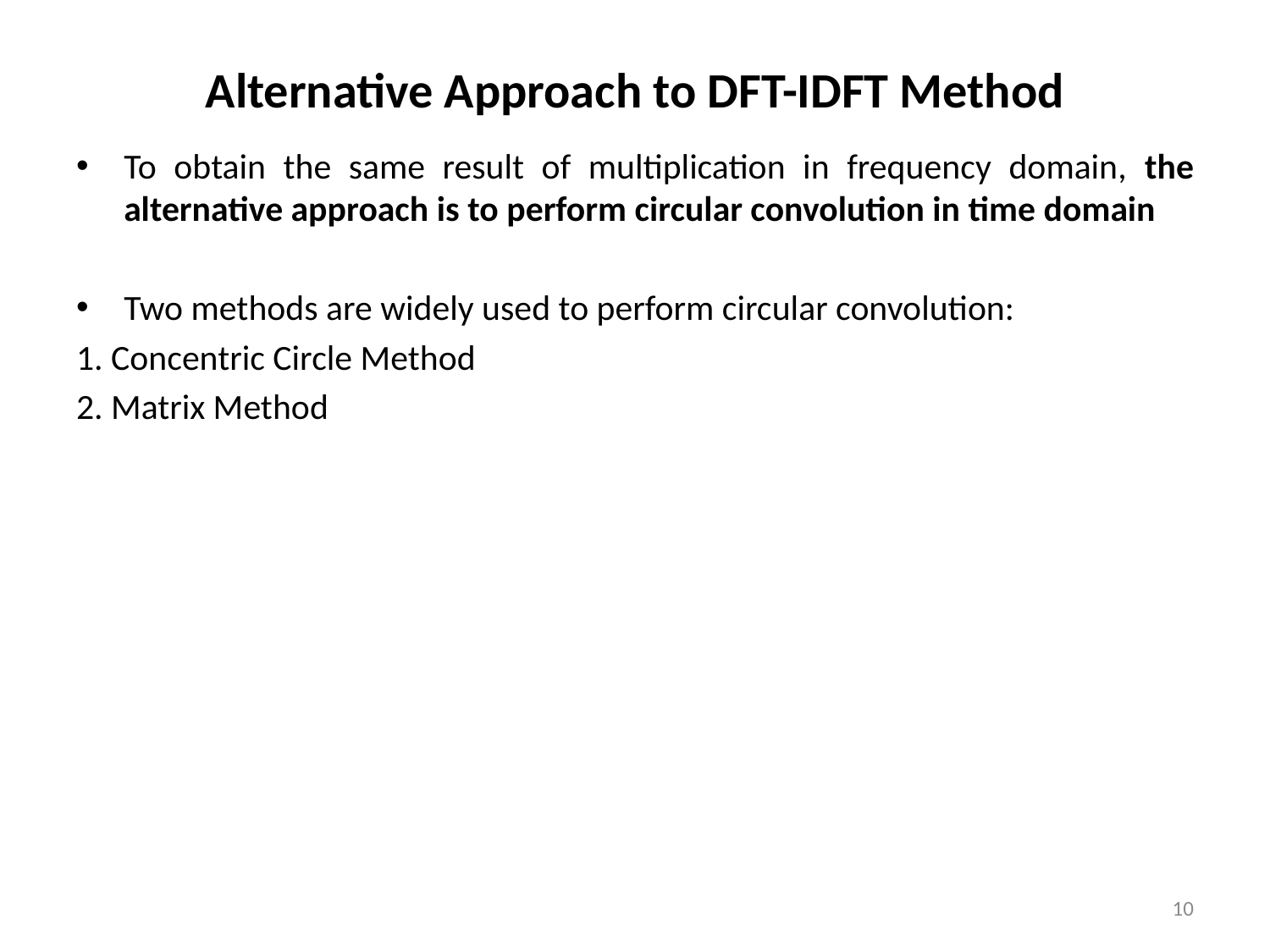

# Alternative Approach to DFT-IDFT Method
To obtain the same result of multiplication in frequency domain, the alternative approach is to perform circular convolution in time domain

Two methods are widely used to perform circular convolution:
1. Concentric Circle Method
2. Matrix Method

10